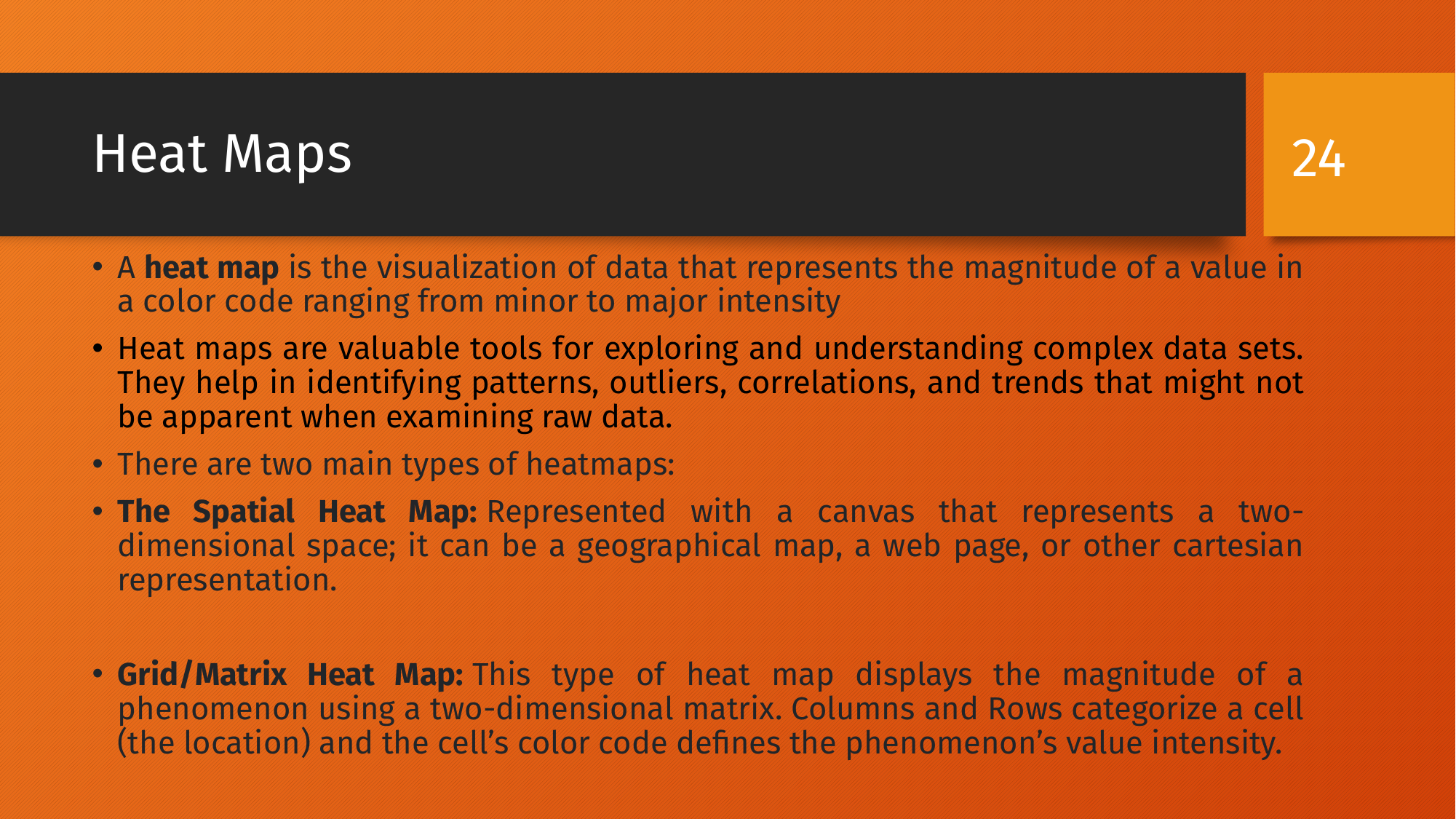

24
# Heat Maps
A heat map is the visualization of data that represents the magnitude of a value in a color code ranging from minor to major intensity
Heat maps are valuable tools for exploring and understanding complex data sets. They help in identifying patterns, outliers, correlations, and trends that might not be apparent when examining raw data.
There are two main types of heatmaps:
The Spatial Heat Map: Represented with a canvas that represents a two-dimensional space; it can be a geographical map, a web page, or other cartesian representation.

Grid/Matrix Heat Map: This type of heat map displays the magnitude of a phenomenon using a two-dimensional matrix. Columns and Rows categorize a cell (the location) and the cell’s color code defines the phenomenon’s value intensity.